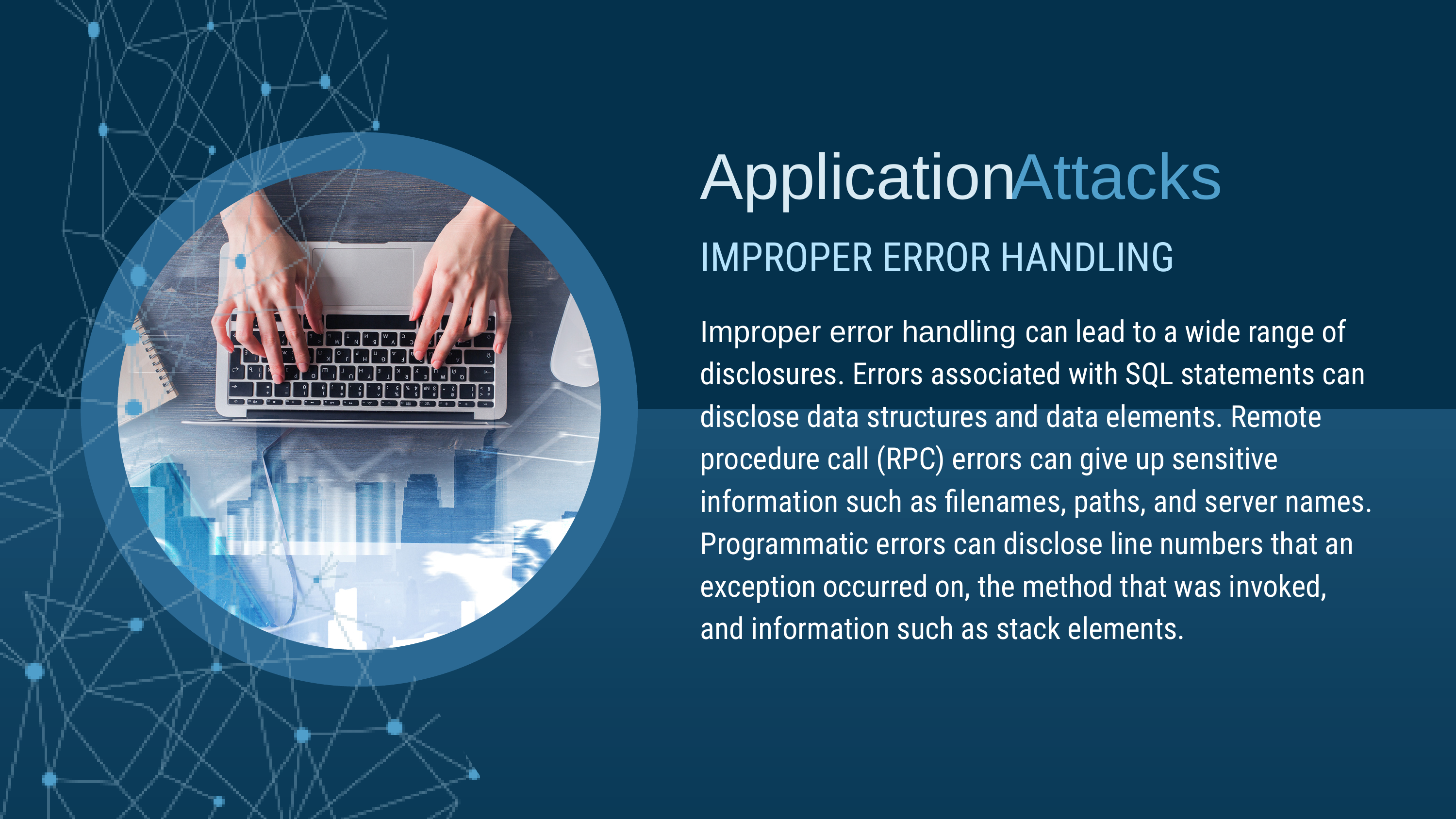

Application
Attacks

IMPROPER ERROR HANDLING
Improper error handling can lead to a wide range of disclosures. Errors associated with SQL statements can disclose data structures and data elements. Remote procedure call (RPC) errors can give up sensitive information such as filenames, paths, and server names. Programmatic errors can disclose line numbers that an exception occurred on, the method that was invoked, and information such as stack elements.